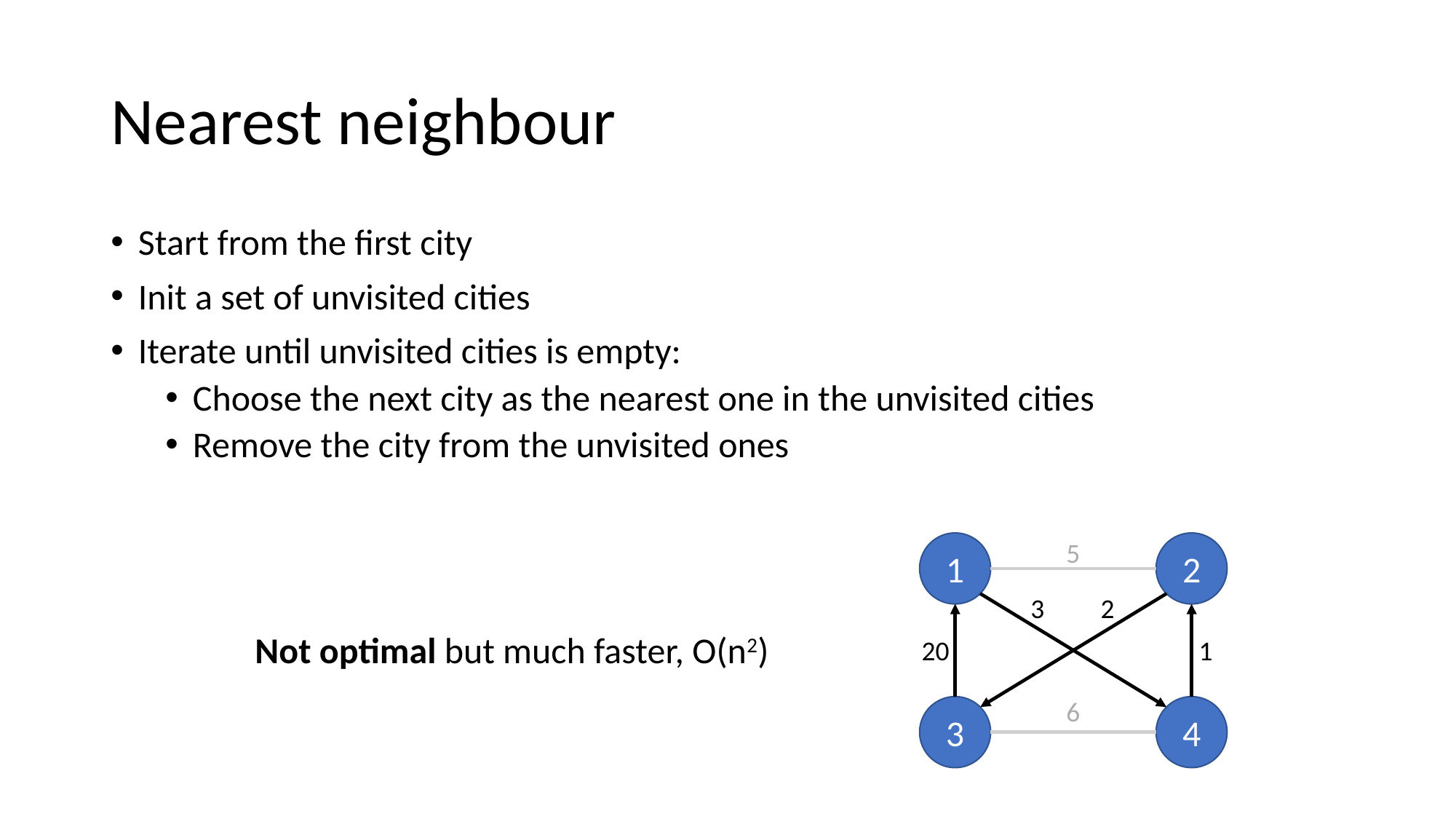

# Nearest neighbour
Start from the first city
Init a set of unvisited cities
Iterate until unvisited cities is empty:
Choose the next city as the nearest one in the unvisited cities
Remove the city from the unvisited ones

5
1
2
3
2
20
1
6
3
4
Not optimal but much faster, O(n2)